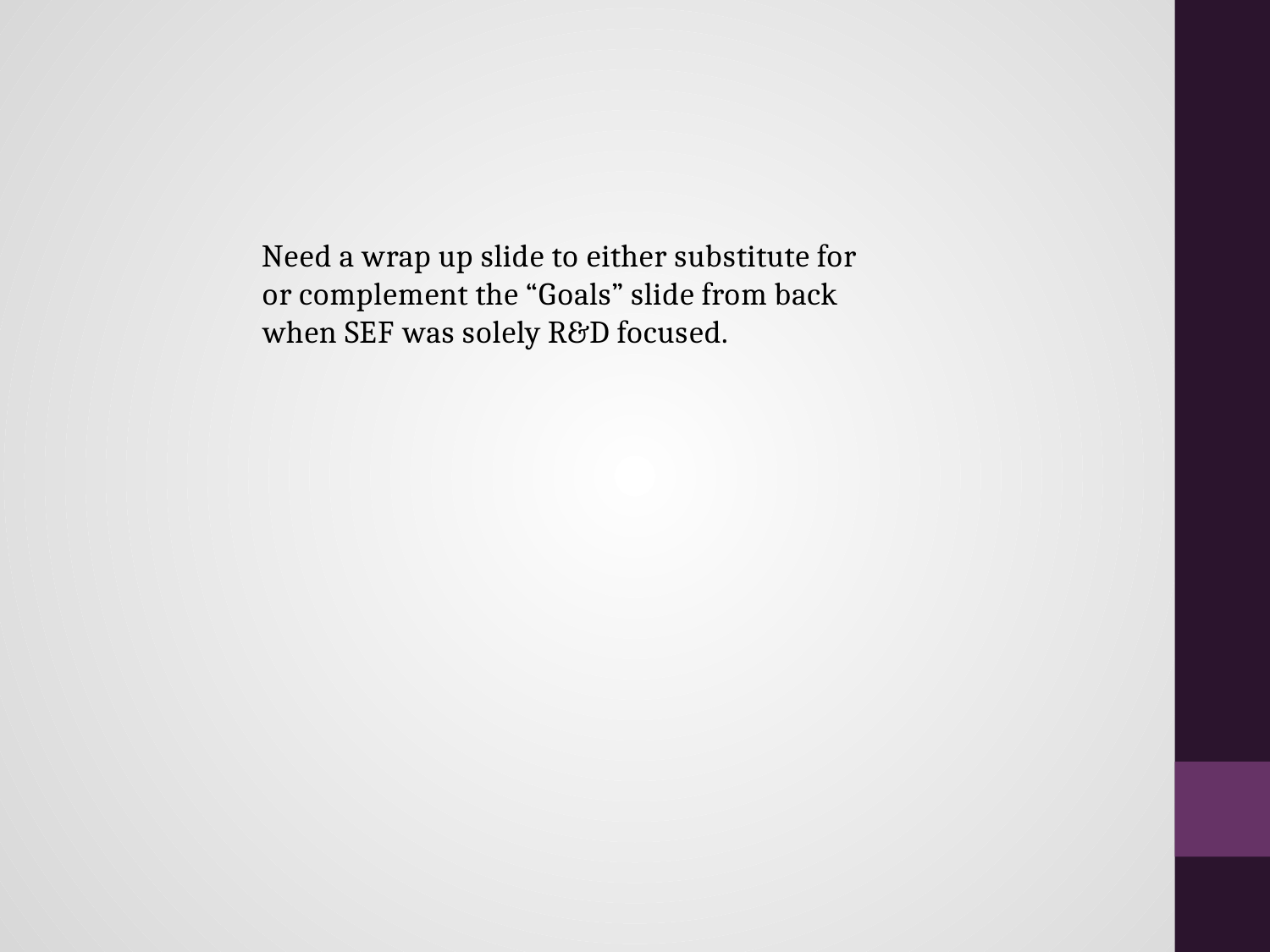

Need a wrap up slide to either substitute for or complement the “Goals” slide from back when SEF was solely R&D focused.